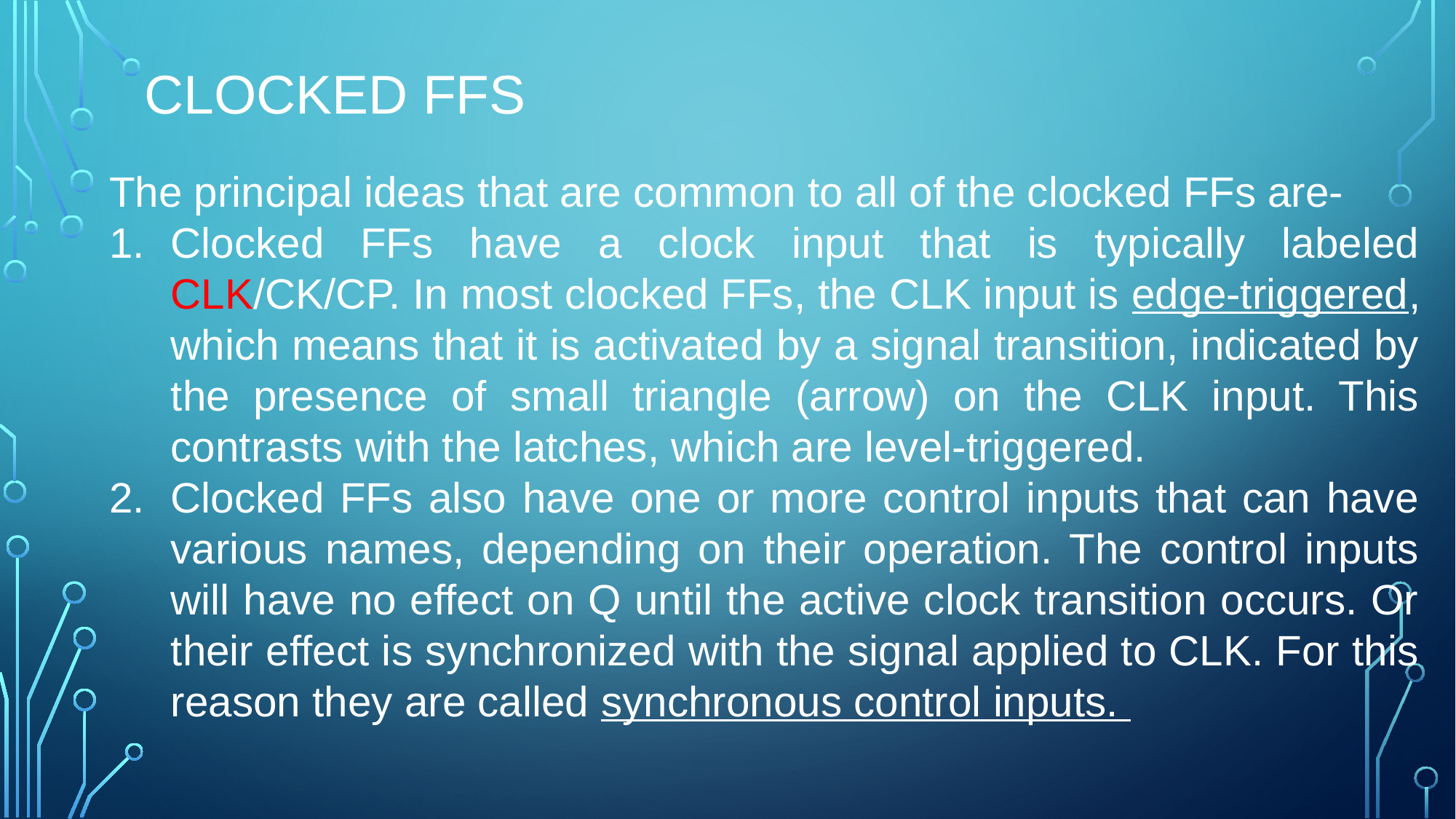

# Clocked FFs
The principal ideas that are common to all of the clocked FFs are-
Clocked FFs have a clock input that is typically labeled CLK/CK/CP. In most clocked FFs, the CLK input is edge-triggered, which means that it is activated by a signal transition, indicated by the presence of small triangle (arrow) on the CLK input. This contrasts with the latches, which are level-triggered.
Clocked FFs also have one or more control inputs that can have various names, depending on their operation. The control inputs will have no effect on Q until the active clock transition occurs. Or their effect is synchronized with the signal applied to CLK. For this reason they are called synchronous control inputs.